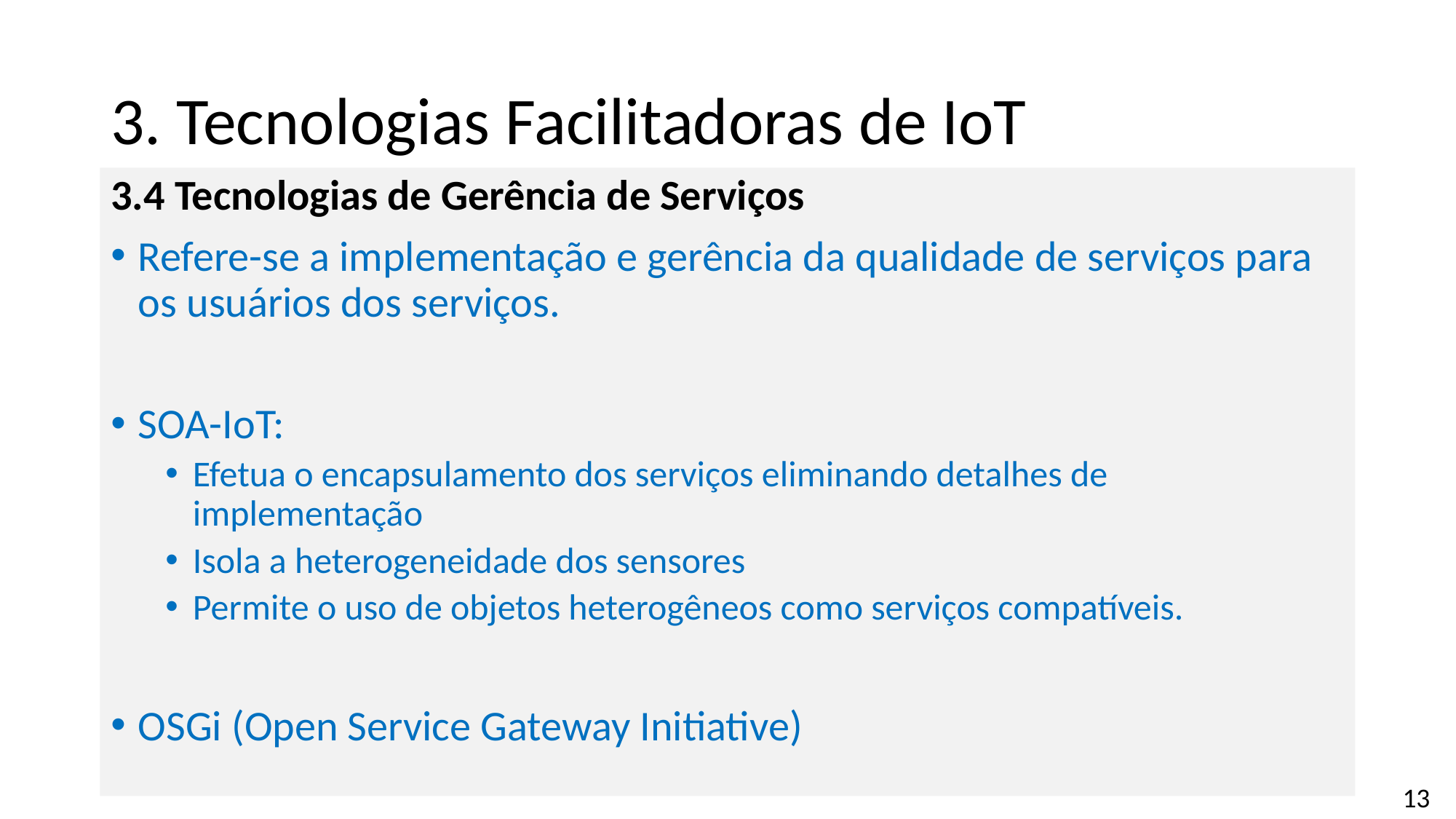

# 3. Tecnologias Facilitadoras de IoT
3.4 Tecnologias de Gerência de Serviços
Refere-se a implementação e gerência da qualidade de serviços para os usuários dos serviços.

SOA-IoT:
Efetua o encapsulamento dos serviços eliminando detalhes de implementação
Isola a heterogeneidade dos sensores
Permite o uso de objetos heterogêneos como serviços compatíveis.

OSGi (Open Service Gateway Initiative)